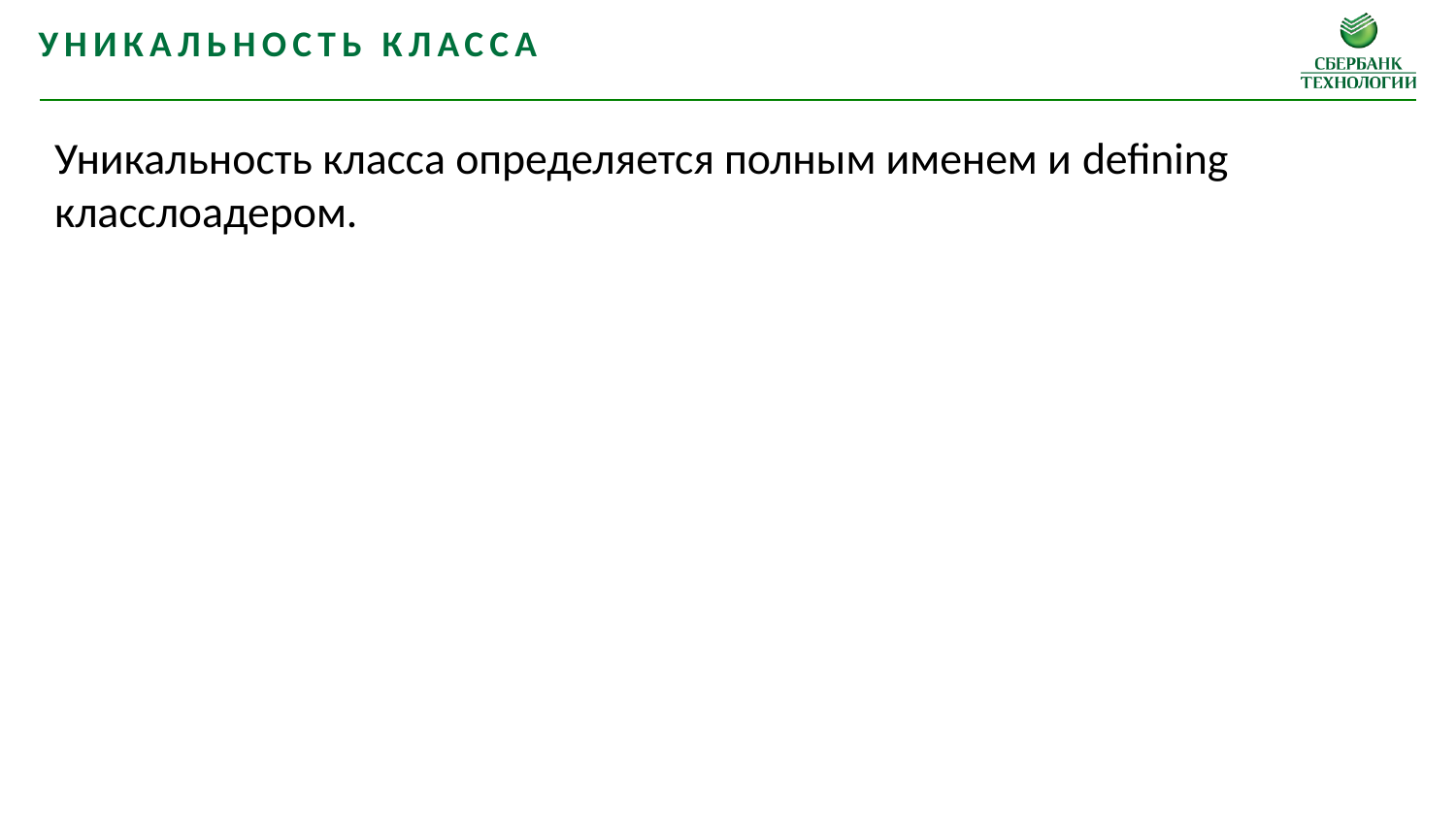

Уникальность класса
Уникальность класса определяется полным именем и defining класслоадером.